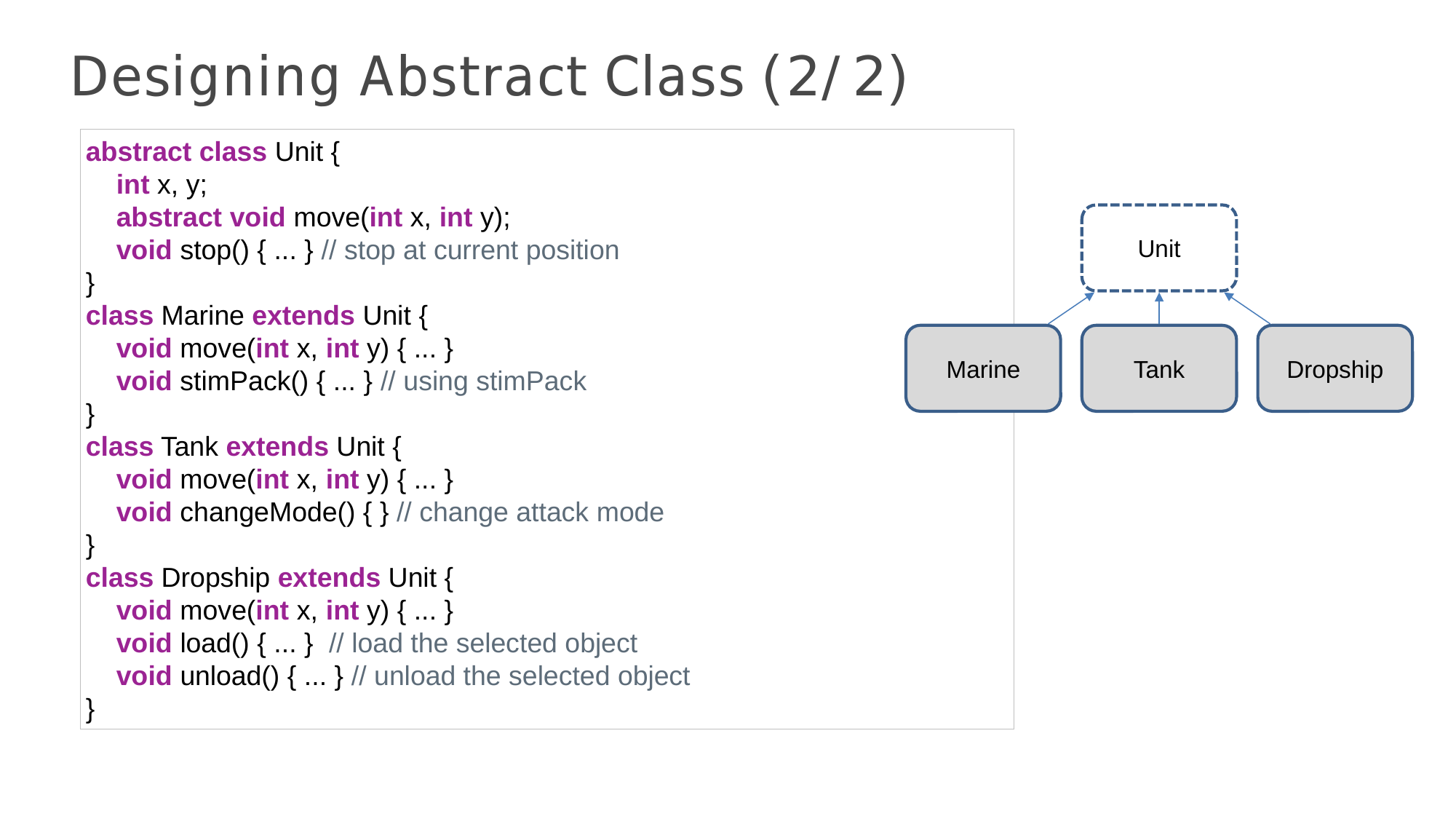

# Designing Abstract Class (2/2)
abstract class Unit {
    int x, y;
    abstract void move(int x, int y);
    void stop() { ... } // stop at current position
}
class Marine extends Unit {
    void move(int x, int y) { ... }
    void stimPack() { ... } // using stimPack
}
class Tank extends Unit {
    void move(int x, int y) { ... }
    void changeMode() { } // change attack mode
}
class Dropship extends Unit {
    void move(int x, int y) { ... }
    void load() { ... }  // load the selected object
    void unload() { ... } // unload the selected object
}

Unit

Marine

Tank

Dropship
10